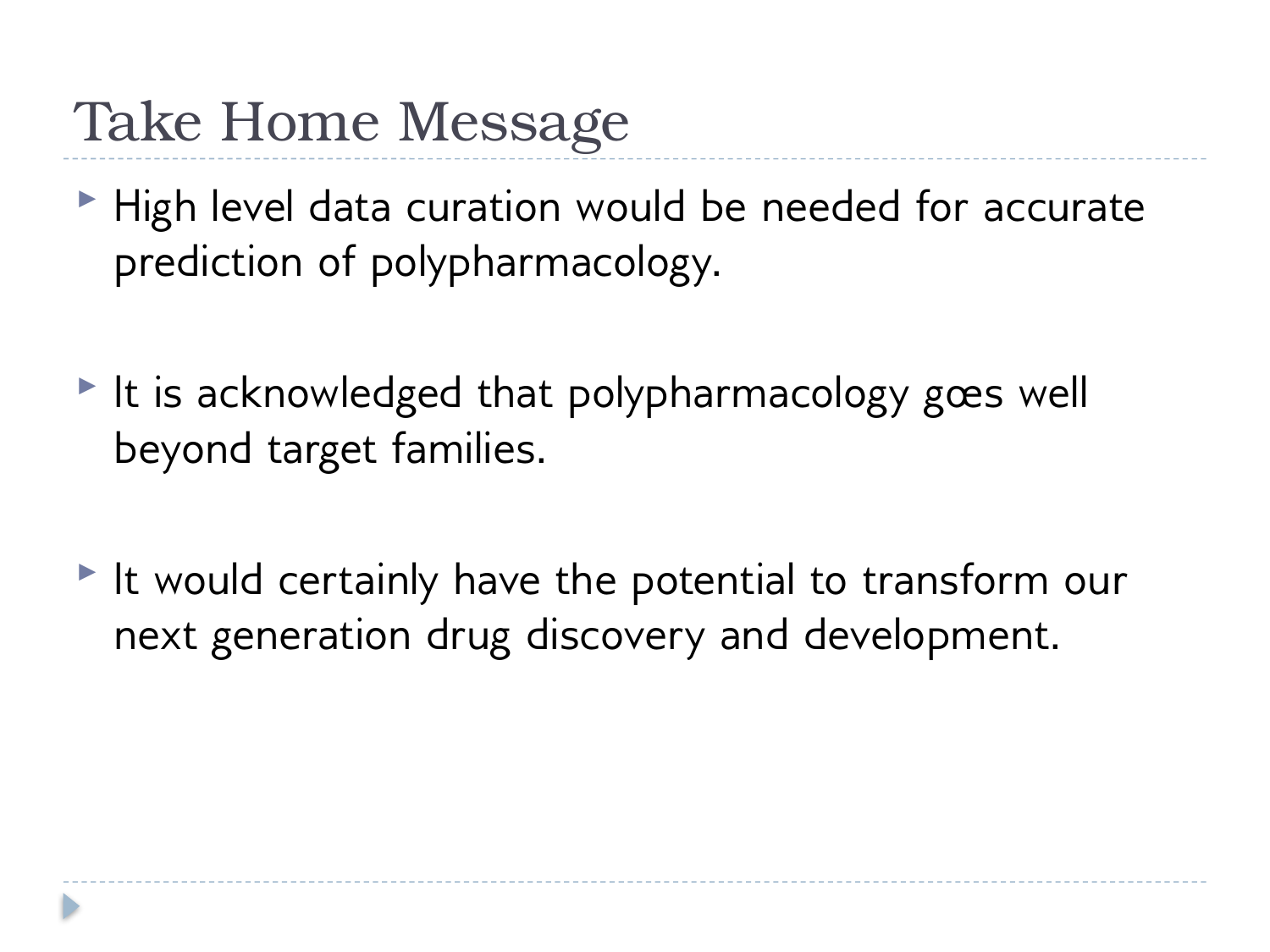

# Take Home Message
High level data curation would be needed for accurate prediction of polypharmacology.

It is acknowledged that polypharmacology goes well beyond target families.

It would certainly have the potential to transform our next generation drug discovery and development.